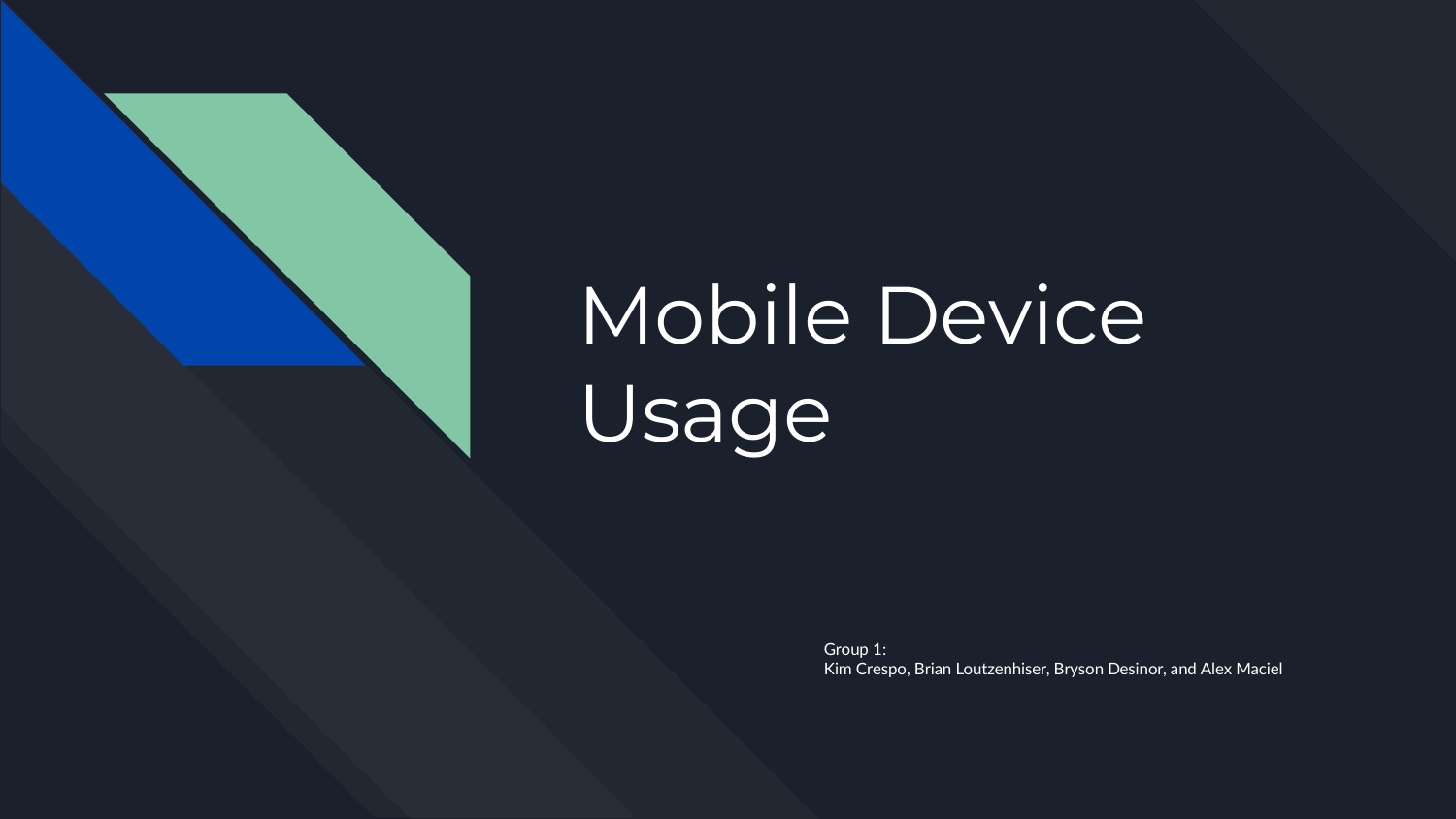

# Mobile Device Usage
Group 1:
Kim Crespo, Brian Loutzenhiser, Bryson Desinor, and Alex Maciel